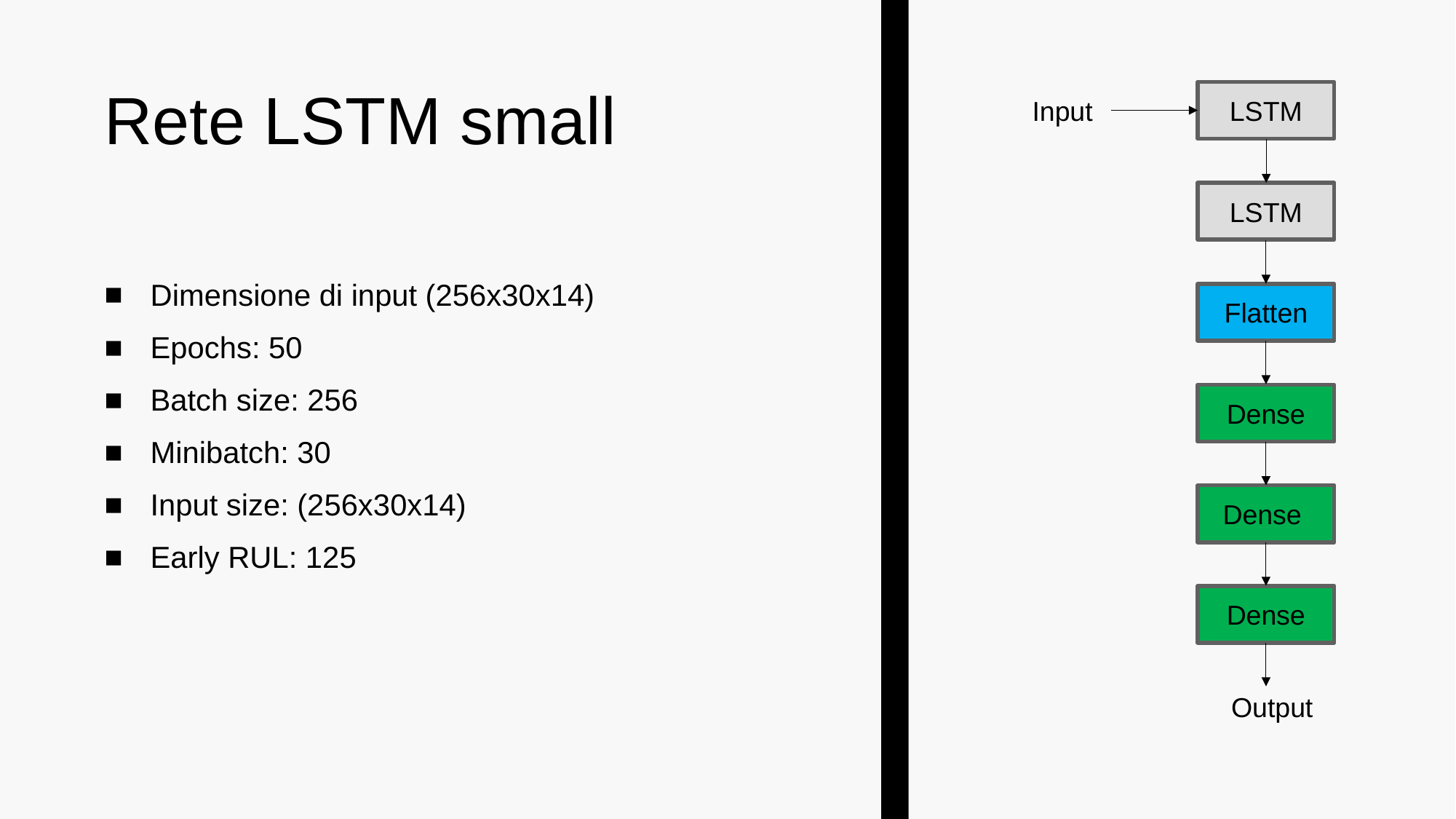

# Rete LSTM small
LSTM
Input
LSTM
Flatten
Dense
Dense
Dense
Output
Dimensione di input (256x30x14)
Epochs: 50
Batch size: 256
Minibatch: 30
Input size: (256x30x14)
Early RUL: 125